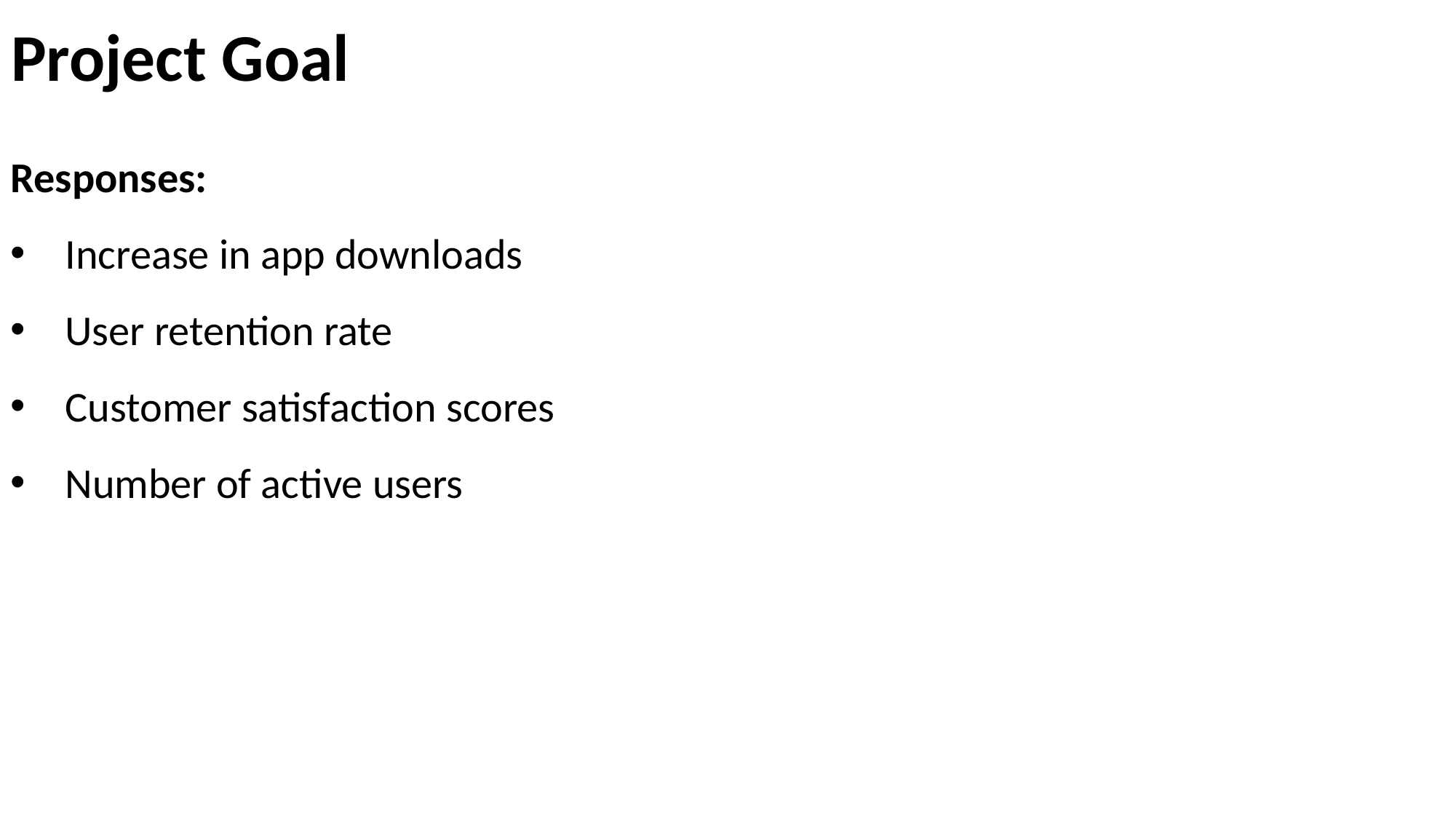

# Project Goal
Responses:
Increase in app downloads
User retention rate
Customer satisfaction scores
Number of active users